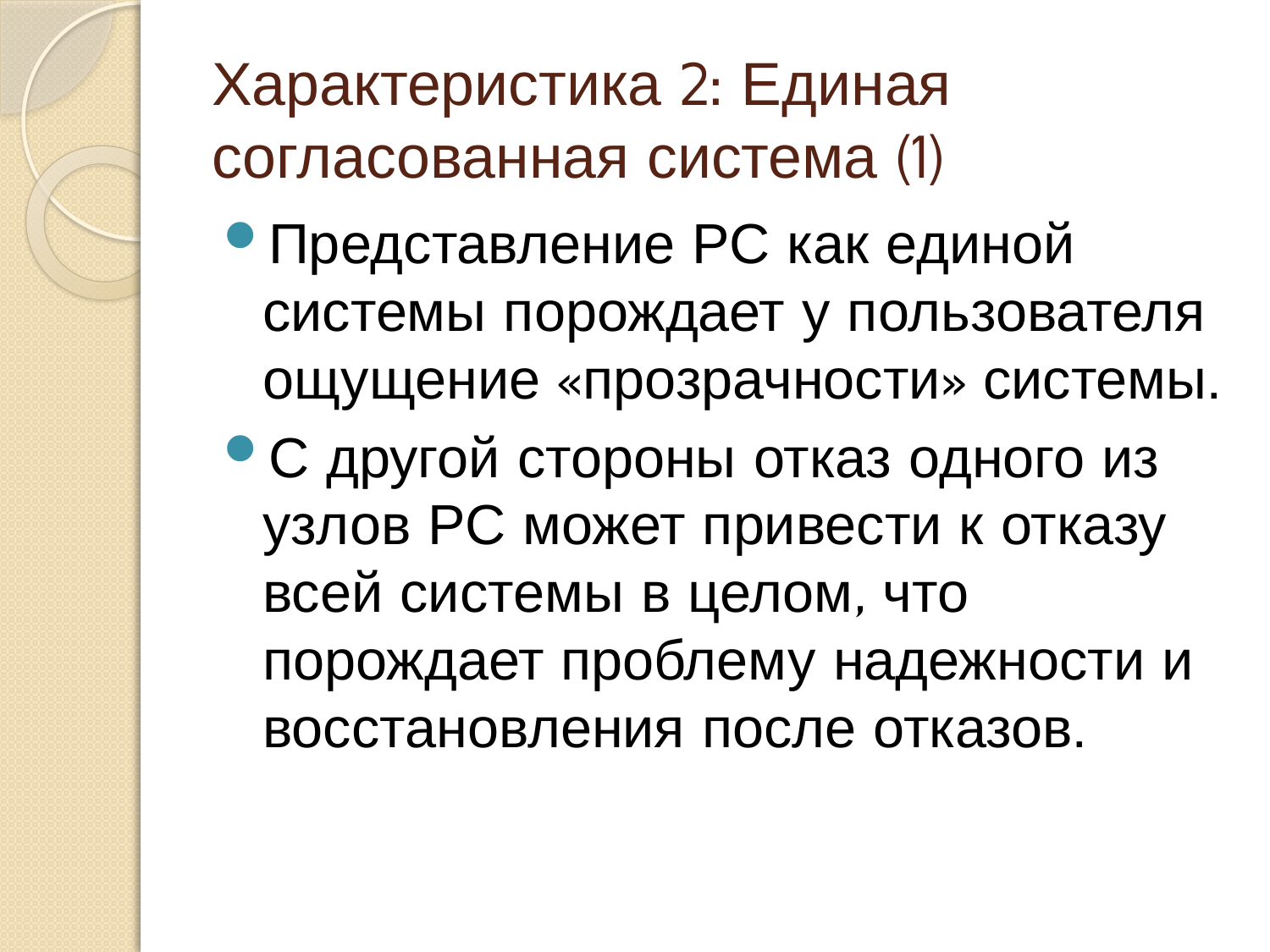

# Характеристика 2: Единая согласованная система (1)
Представление РС как единой системы порождает у пользователя ощущение «прозрачности» системы.
С другой стороны отказ одного из узлов РС может привести к отказу всей системы в целом, что порождает проблему надежности и восстановления после отказов.